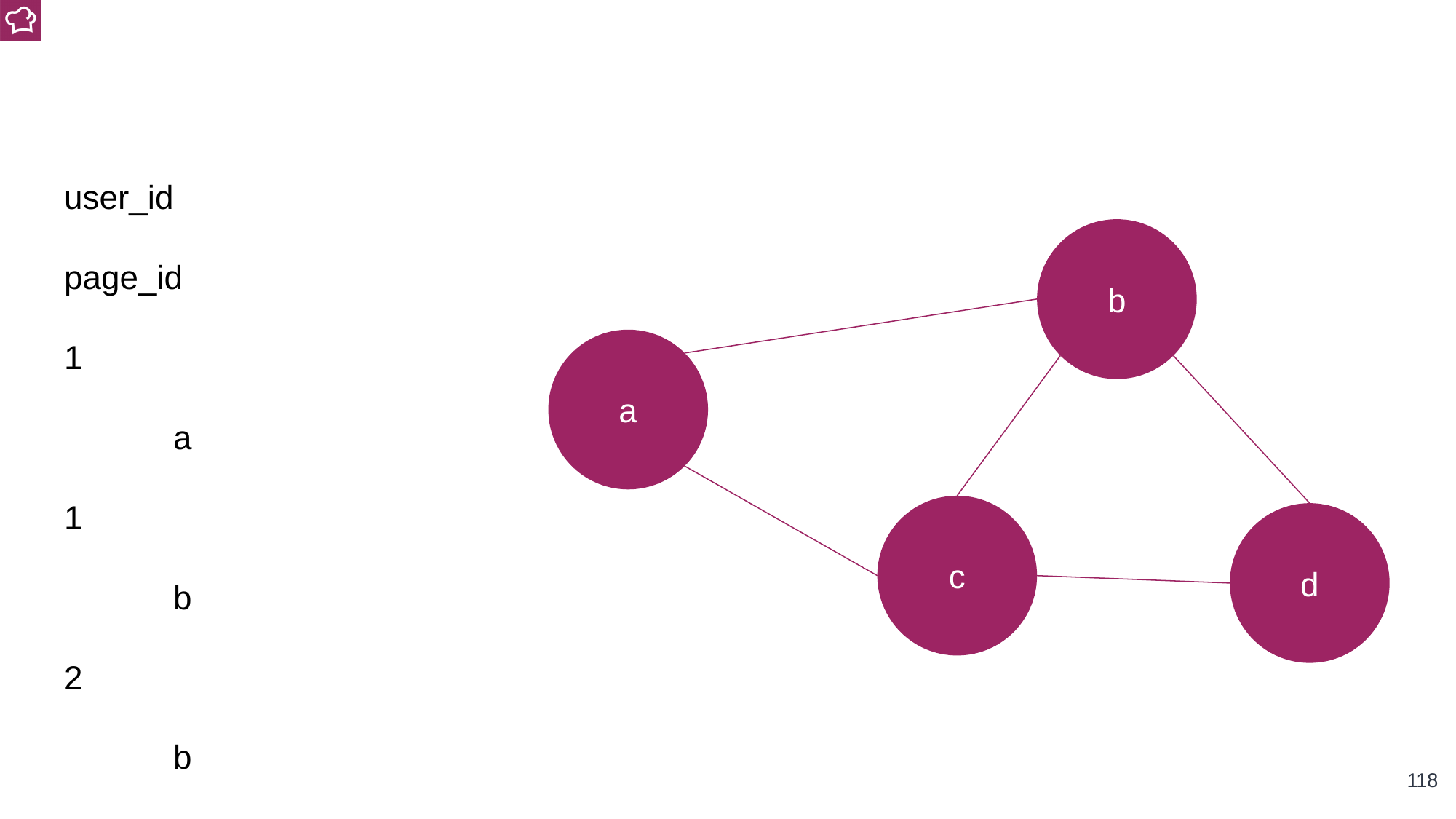

user_id	page_id
1			a
1			b
2			b
2			c
2			d
3			a
3			c
b
a
c
d
118